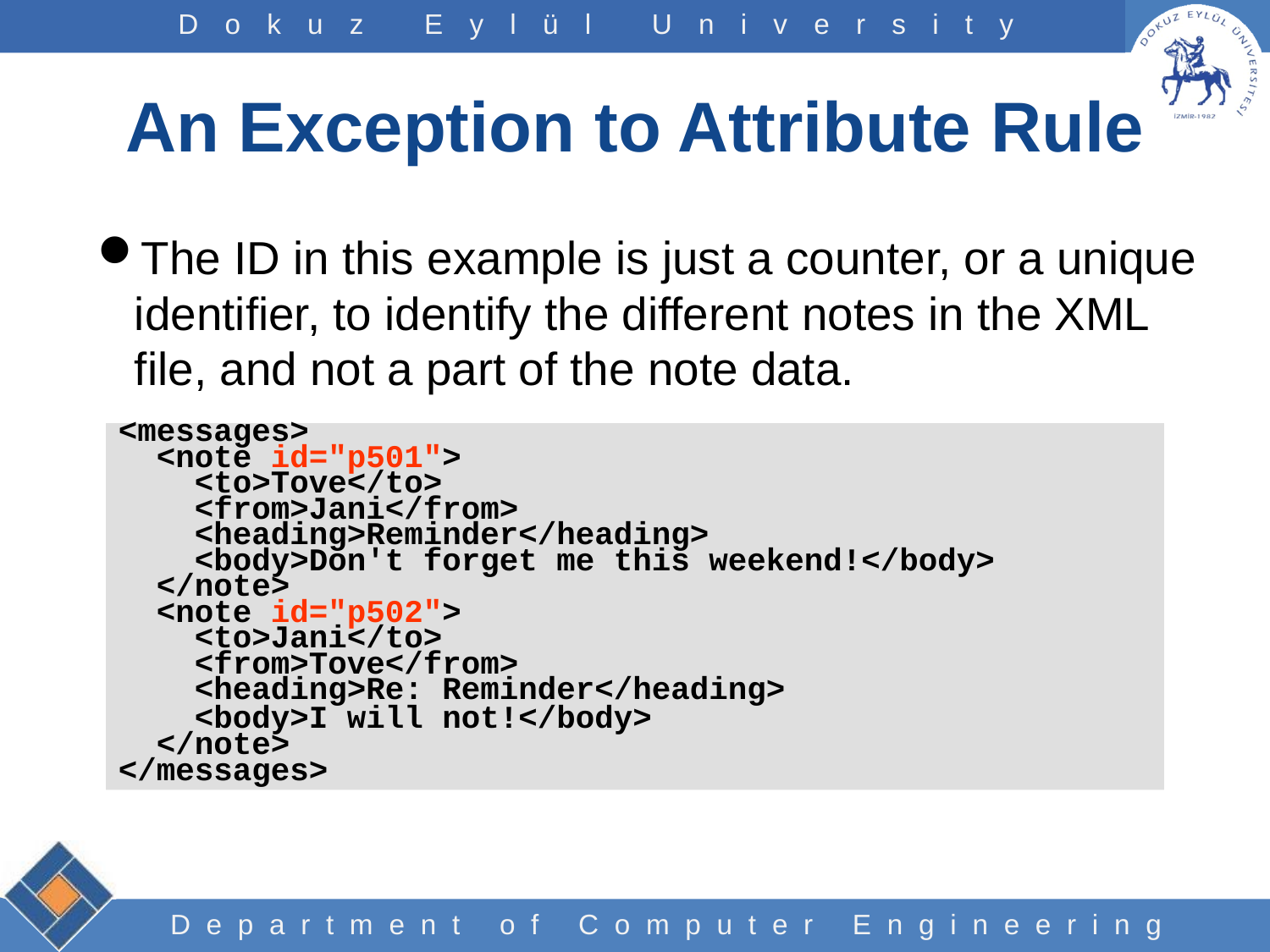

# An Exception to Attribute Rule
The ID in this example is just a counter, or a unique identifier, to identify the different notes in the XML file, and not a part of the note data.
<messages>
  <note id="p501">
    <to>Tove</to>
    <from>Jani</from>
    <heading>Reminder</heading>
    <body>Don't forget me this weekend!</body>
  </note>
  <note id="p502">
    <to>Jani</to>
    <from>Tove</from>
    <heading>Re: Reminder</heading>
    <body>I will not!</body>
  </note>
</messages>